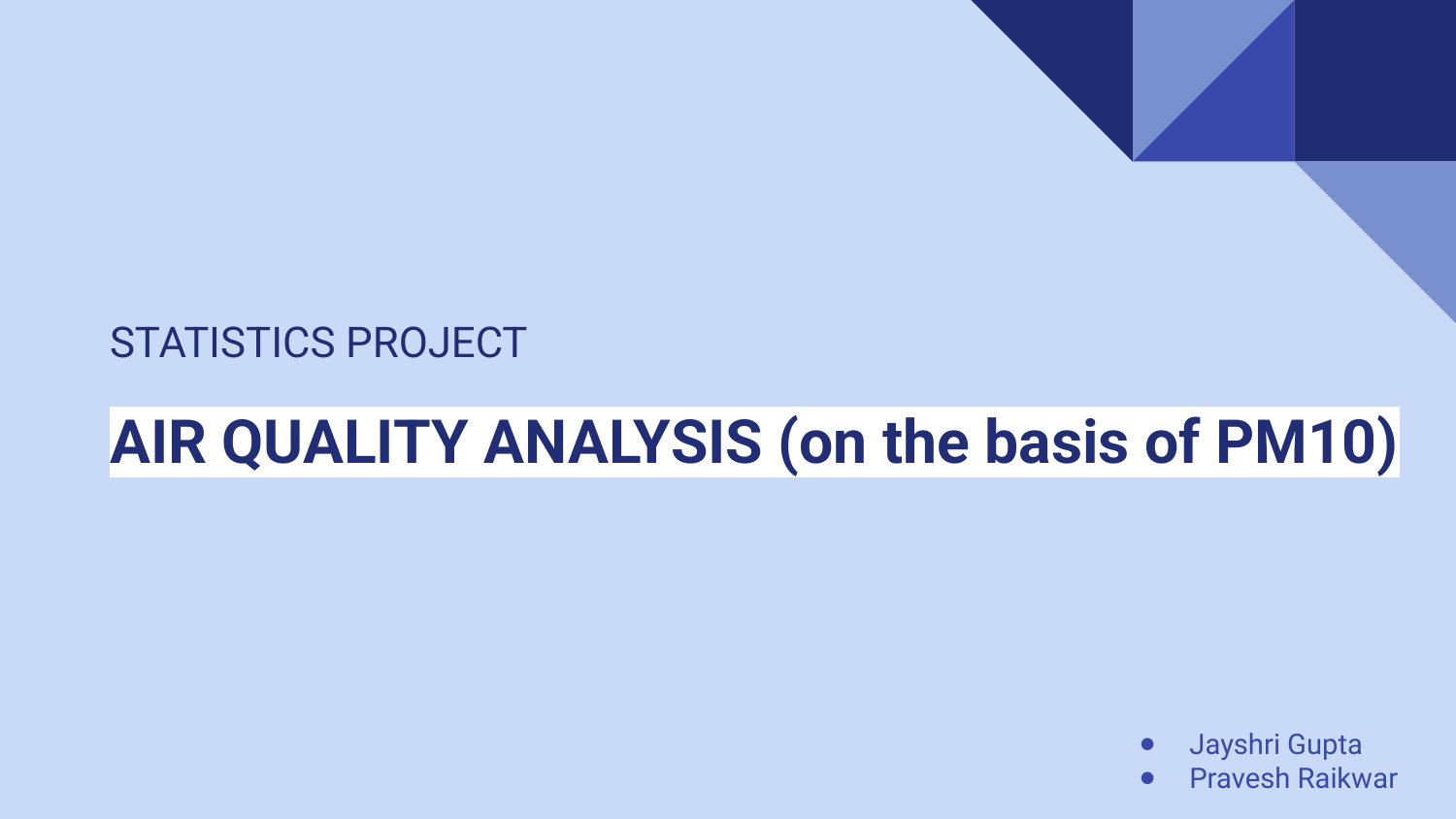

STATISTICS PROJECT
# AIR QUALITY ANALYSIS (on the basis of PM10)
Jayshri Gupta
Pravesh Raikwar